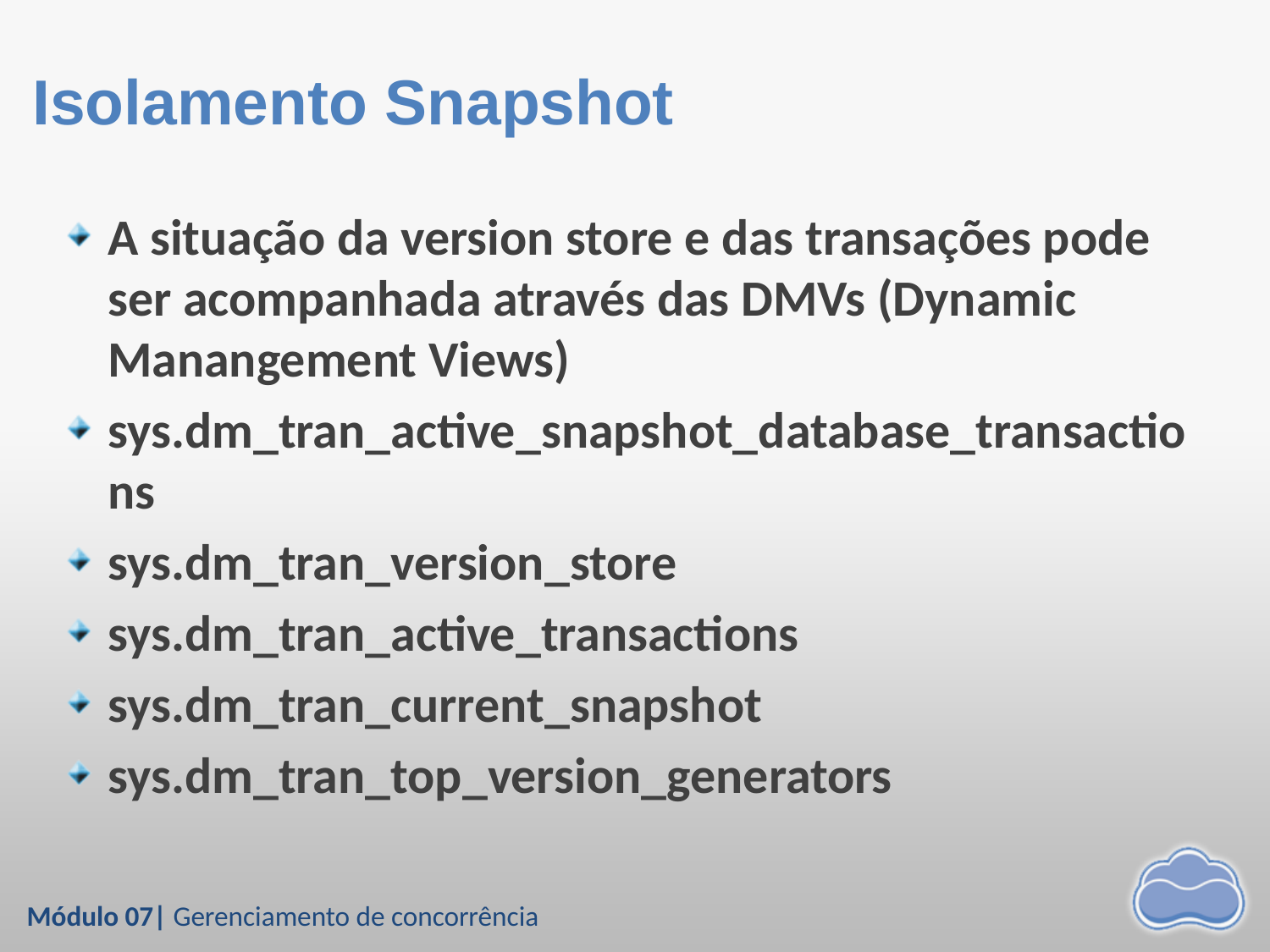

# Isolamento Snapshot
A situação da version store e das transações pode ser acompanhada através das DMVs (Dynamic Manangement Views)
sys.dm_tran_active_snapshot_database_transactions
sys.dm_tran_version_store
sys.dm_tran_active_transactions
sys.dm_tran_current_snapshot
sys.dm_tran_top_version_generators